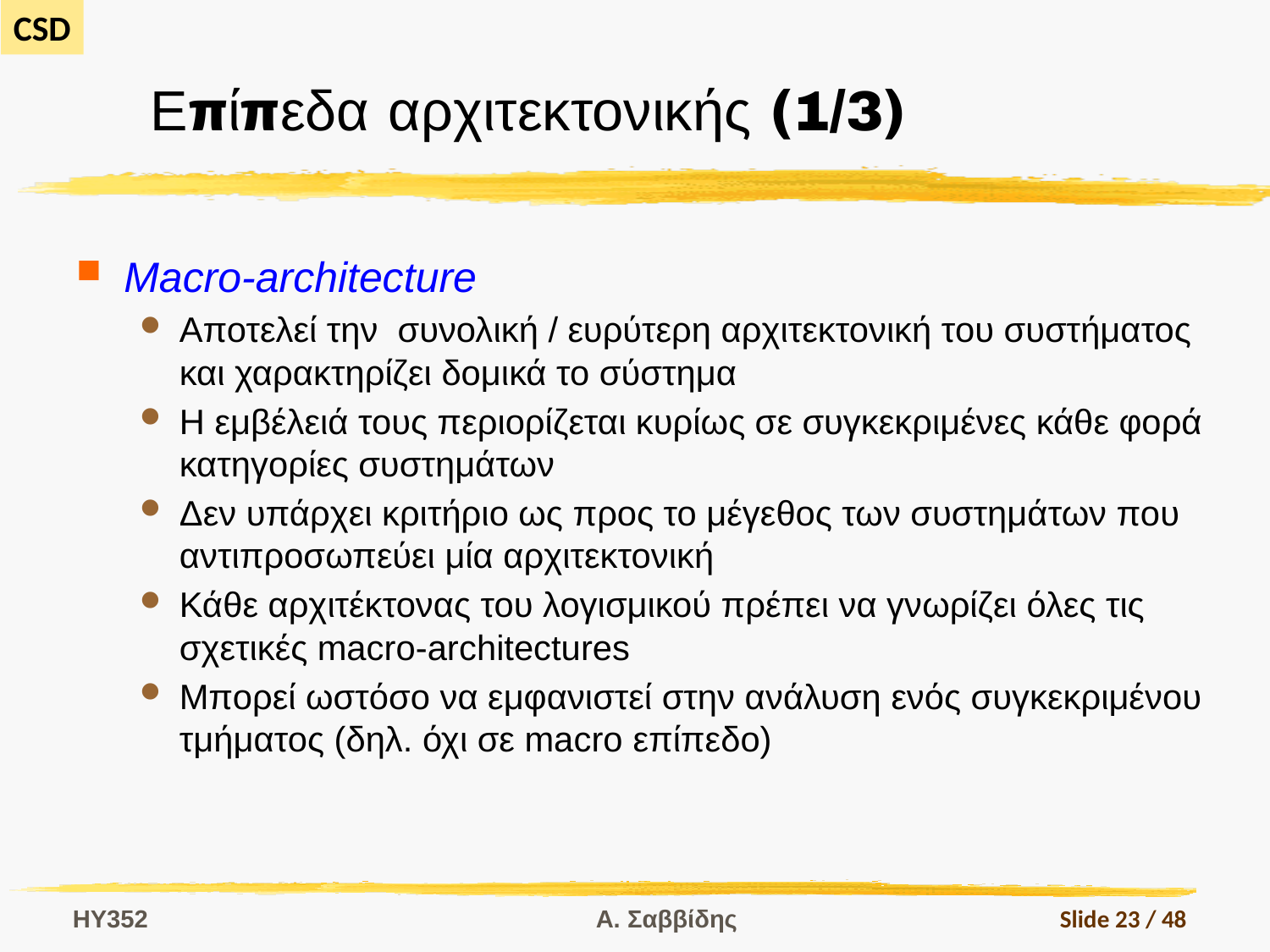

# Επίπεδα αρχιτεκτονικής (1/3)
Macro-architecture
Αποτελεί την  συνολική / ευρύτερη αρχιτεκτονική του συστήματος και χαρακτηρίζει δομικά το σύστημα
Η εμβέλειά τους περιορίζεται κυρίως σε συγκεκριμένες κάθε φορά κατηγορίες συστημάτων
Δεν υπάρχει κριτήριο ως προς το μέγεθος των συστημάτων που αντιπροσωπεύει μία αρχιτεκτονική
Κάθε αρχιτέκτονας του λογισμικού πρέπει να γνωρίζει όλες τις σχετικές macro-architectures
Μπορεί ωστόσο να εμφανιστεί στην ανάλυση ενός συγκεκριμένου τμήματος (δηλ. όχι σε macro επίπεδο)
HY352
Α. Σαββίδης
Slide 23 / 48